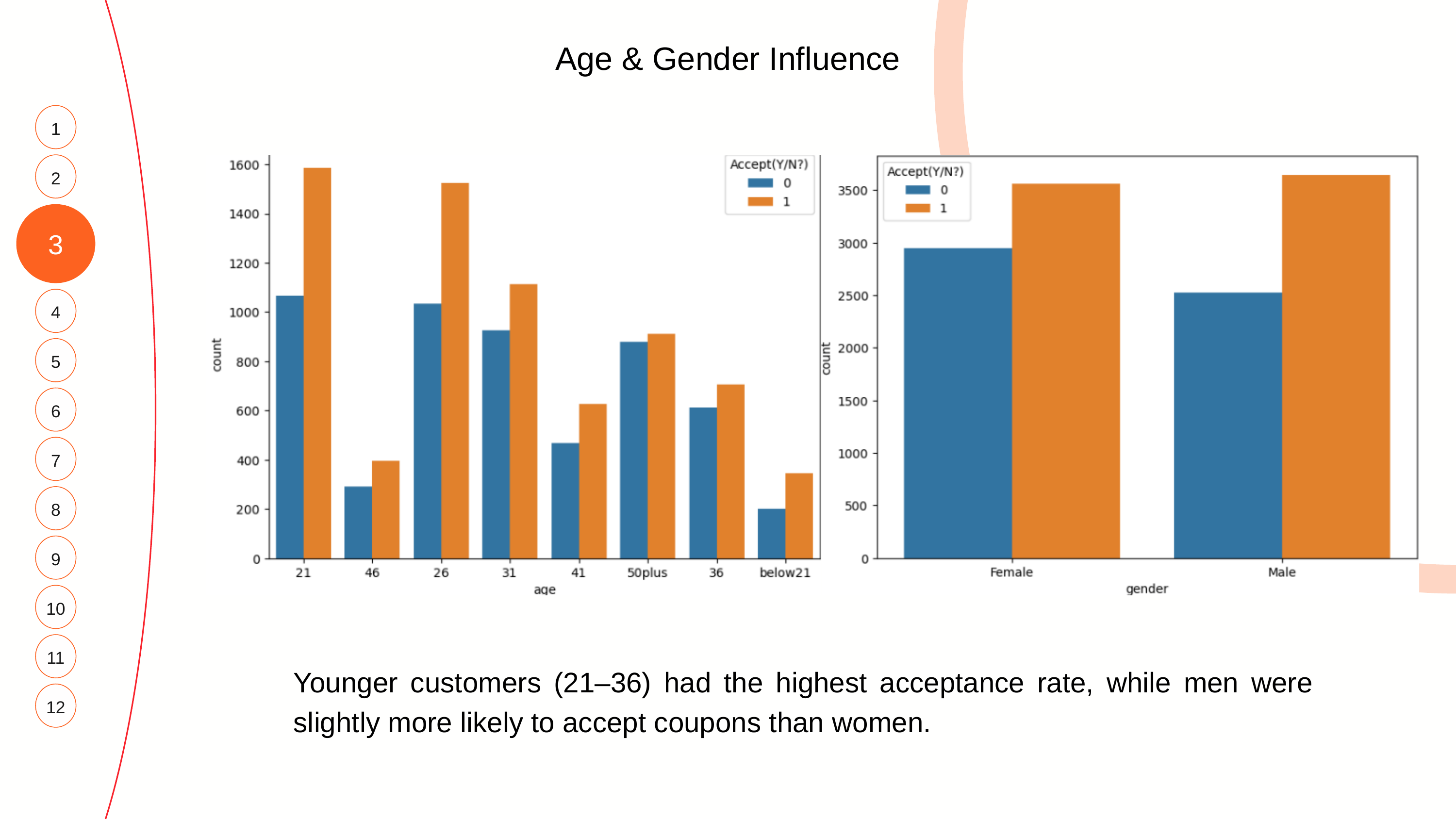

Age & Gender Influence

1

2

3

4

5

6

7

8

9

10

11
Younger customers (21–36) had the highest acceptance rate, while men were slightly more likely to accept coupons than women.

12